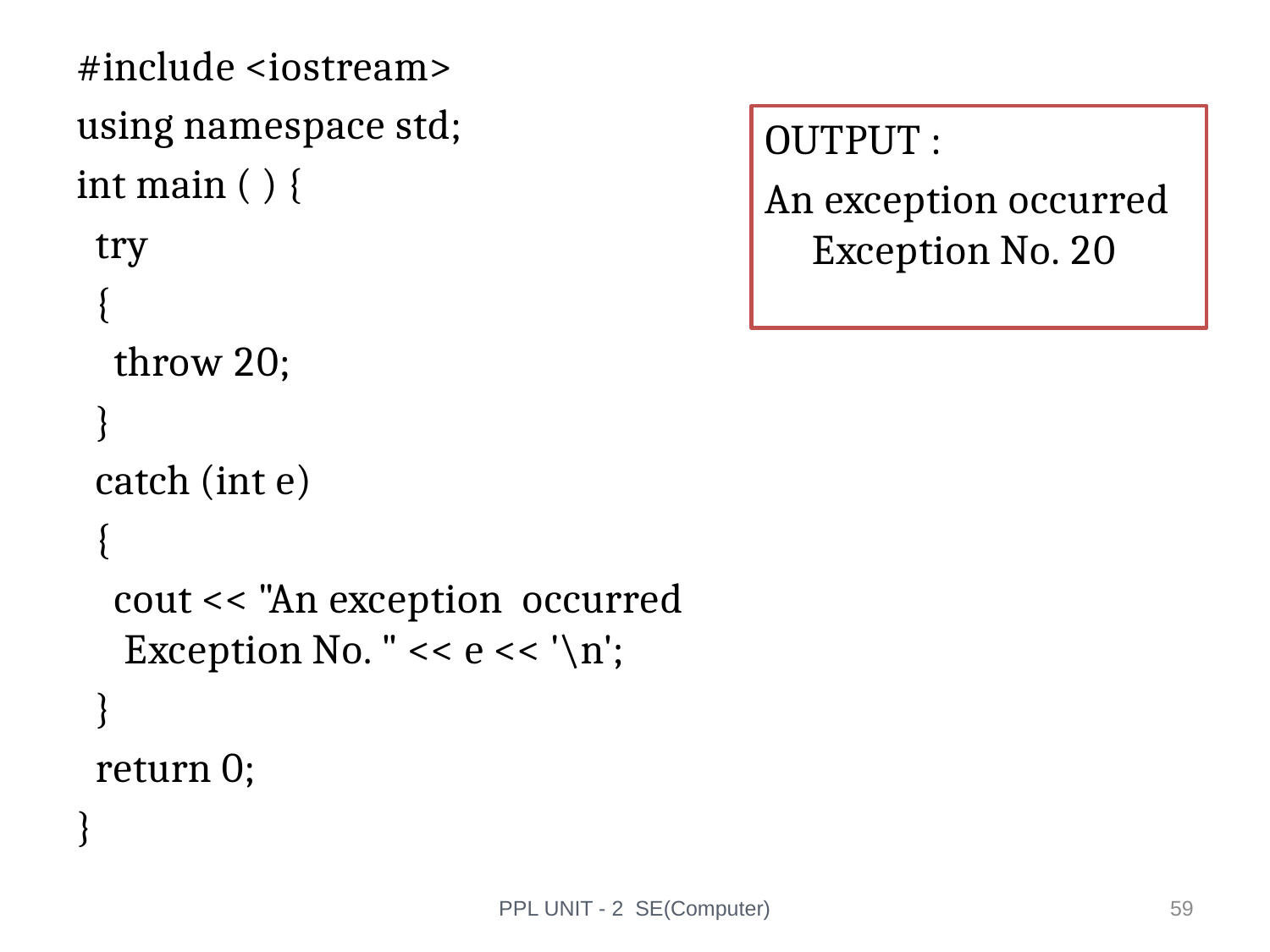

#include <iostream>
using namespace std;
int main ( ) {
  try
  {
    throw 20;
  }
  catch (int e)
  {
    cout << "An exception  occurred Exception No. " << e << '\n';
  }
  return 0;
}

OUTPUT :
An exception occurred Exception No. 20
PPL UNIT - 2  SE(Computer)
59